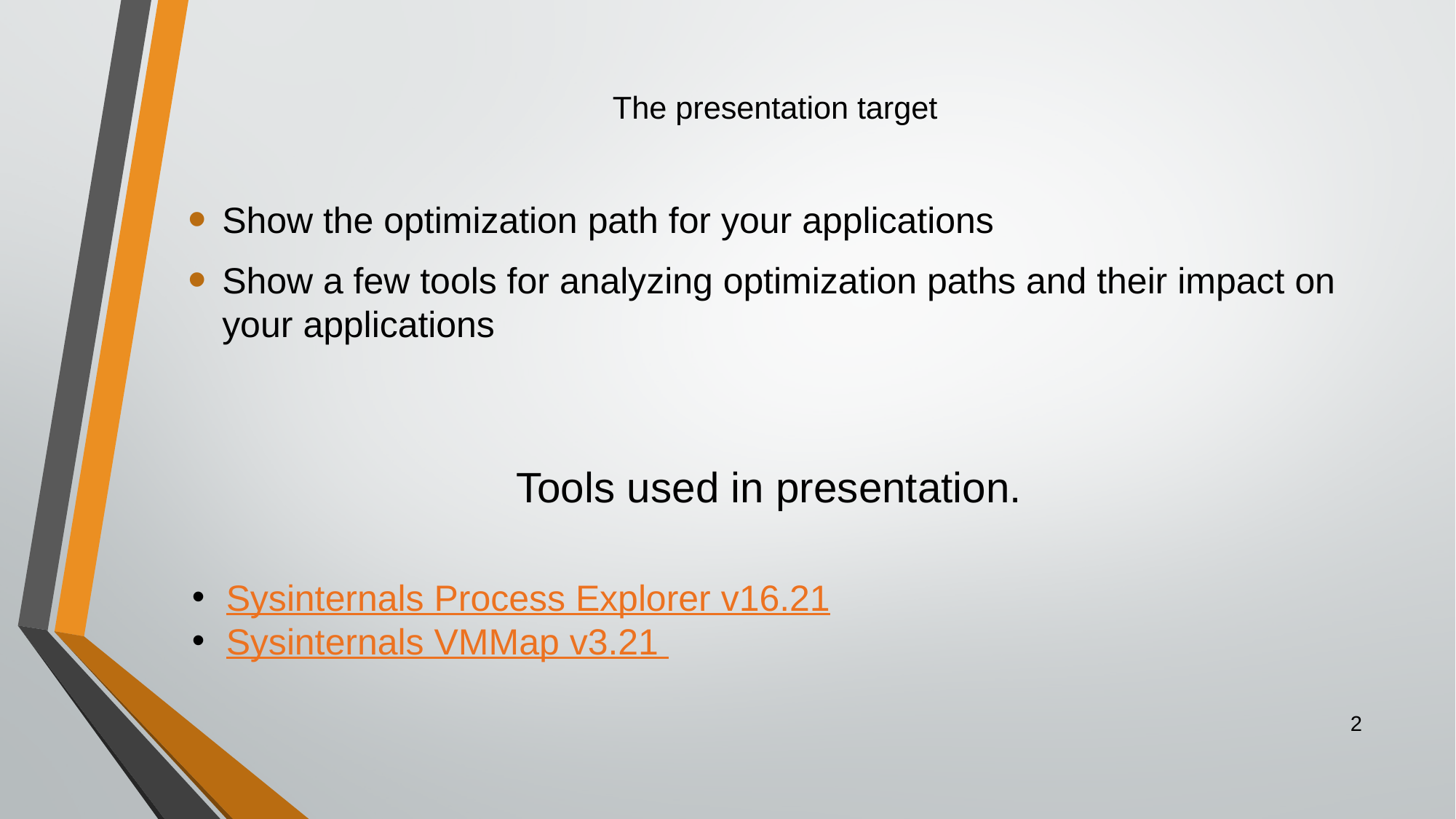

# The presentation target
Show the optimization path for your applications
Show a few tools for analyzing optimization paths and their impact on your applications
Tools used in presentation.
Sysinternals Process Explorer v16.21
Sysinternals VMMap v3.21

2